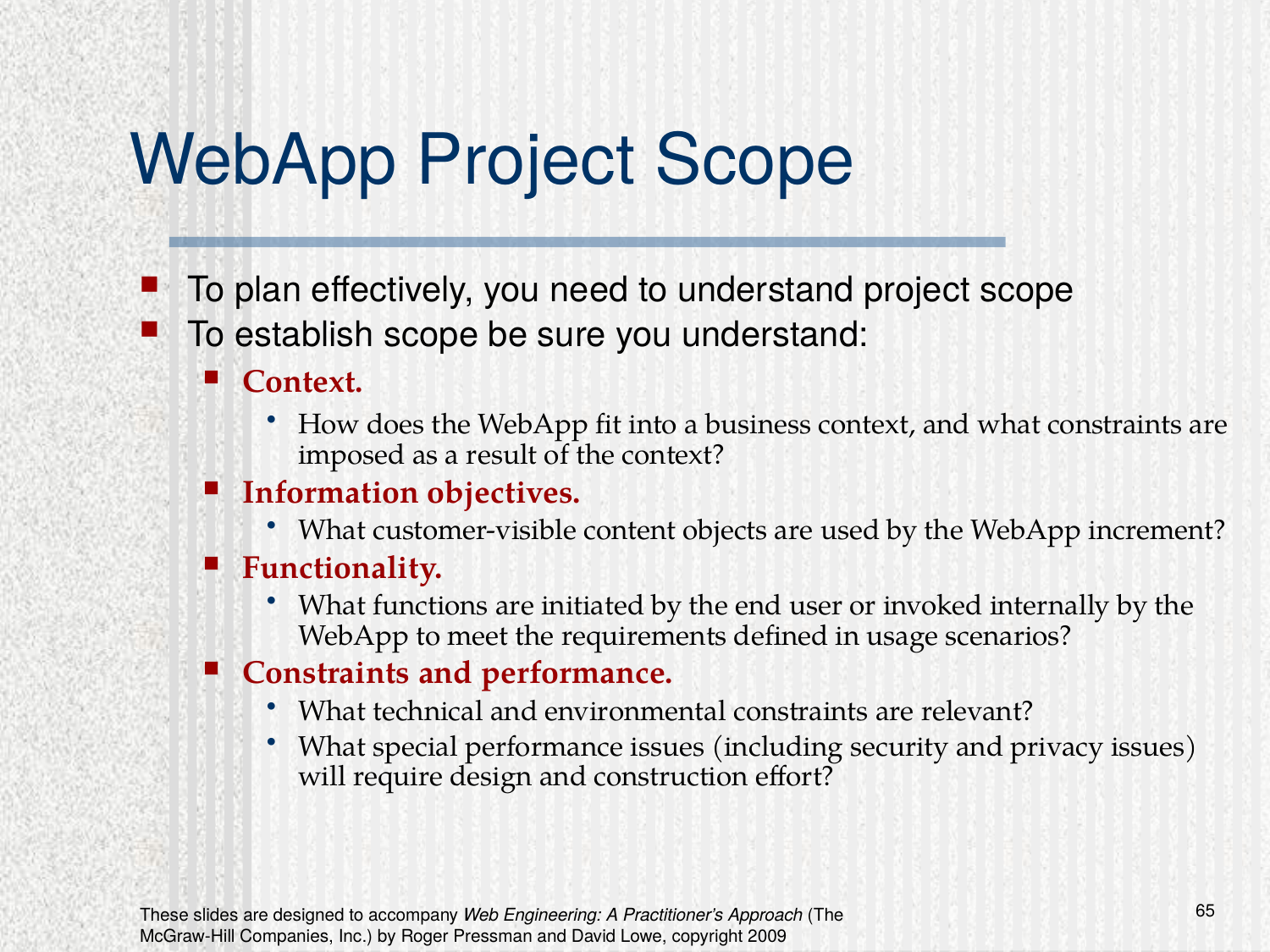

# WebApp Project Scope
To plan effectively, you need to understand project scope
To establish scope be sure you understand:
Context.
How does the WebApp fit into a business context, and what constraints are imposed as a result of the context?
Information objectives.
What customer-visible content objects are used by the WebApp increment?
Functionality.
What functions are initiated by the end user or invoked internally by the WebApp to meet the requirements defined in usage scenarios?
Constraints and performance.
What technical and environmental constraints are relevant?
What special performance issues (including security and privacy issues) will require design and construction effort?
65
These slides are designed to accompany Web Engineering: A Practitioner’s Approach (The McGraw-Hill Companies, Inc.) by Roger Pressman and David Lowe, copyright 2009